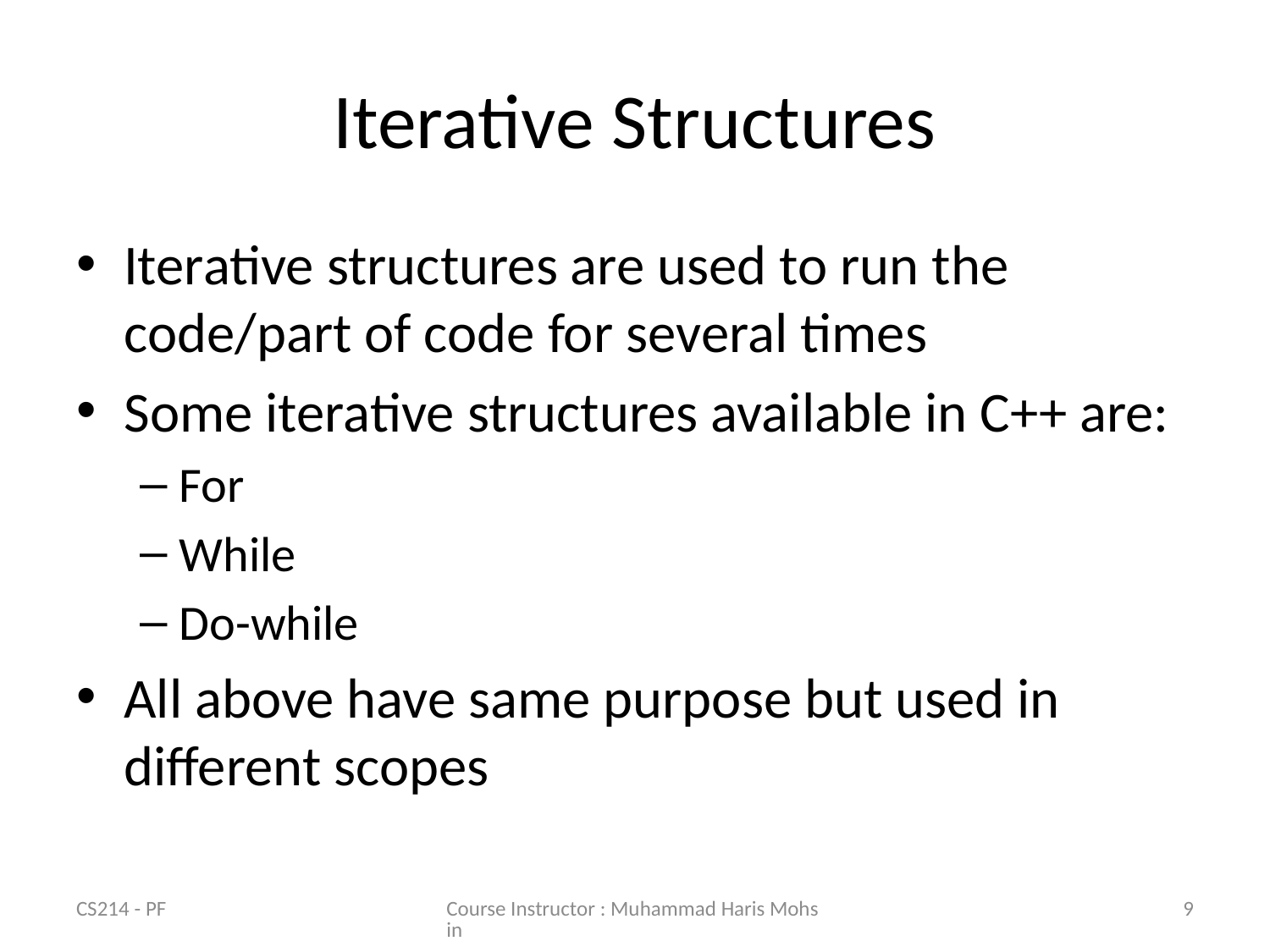

# Iterative Structures
Iterative structures are used to run the code/part of code for several times
Some iterative structures available in C++ are:
For
While
Do-while
All above have same purpose but used in different scopes
CS214 - PF
Course Instructor : Muhammad Haris Mohsin
9